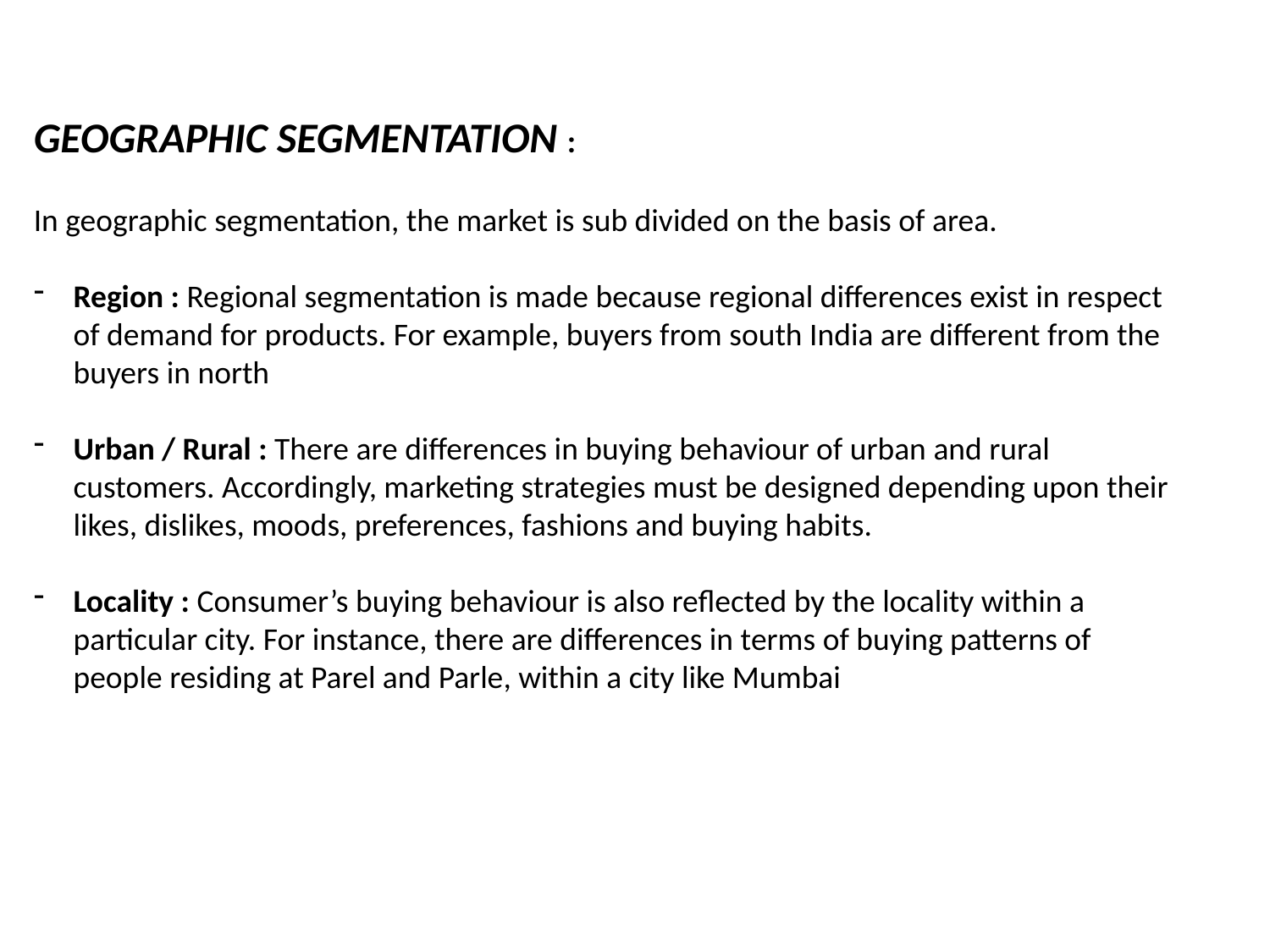

GEOGRAPHIC SEGMENTATION :

In geographic segmentation, the market is sub divided on the basis of area.

Region : Regional segmentation is made because regional differences exist in respect of demand for products. For example, buyers from south India are different from the buyers in north

Urban / Rural : There are differences in buying behaviour of urban and rural customers. Accordingly, marketing strategies must be designed depending upon their likes, dislikes, moods, preferences, fashions and buying habits.

Locality : Consumer’s buying behaviour is also reflected by the locality within a particular city. For instance, there are differences in terms of buying patterns of people residing at Parel and Parle, within a city like Mumbai